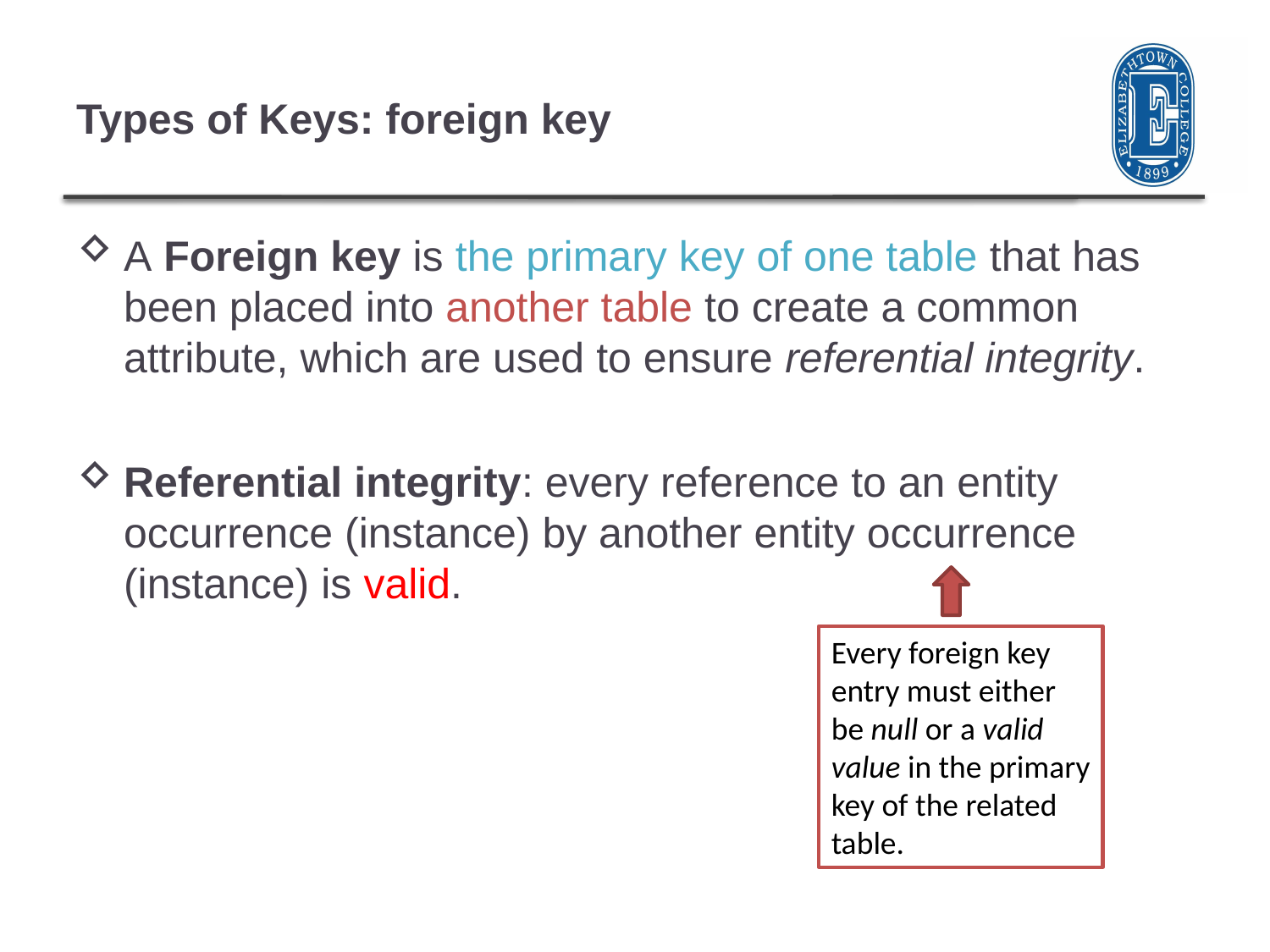

# Types of Keys: foreign key
A Foreign key is the primary key of one table that has been placed into another table to create a common attribute, which are used to ensure referential integrity.

Referential integrity: every reference to an entity occurrence (instance) by another entity occurrence (instance) is valid.

Every foreign key entry must either be null or a valid value in the primary key of the related table.